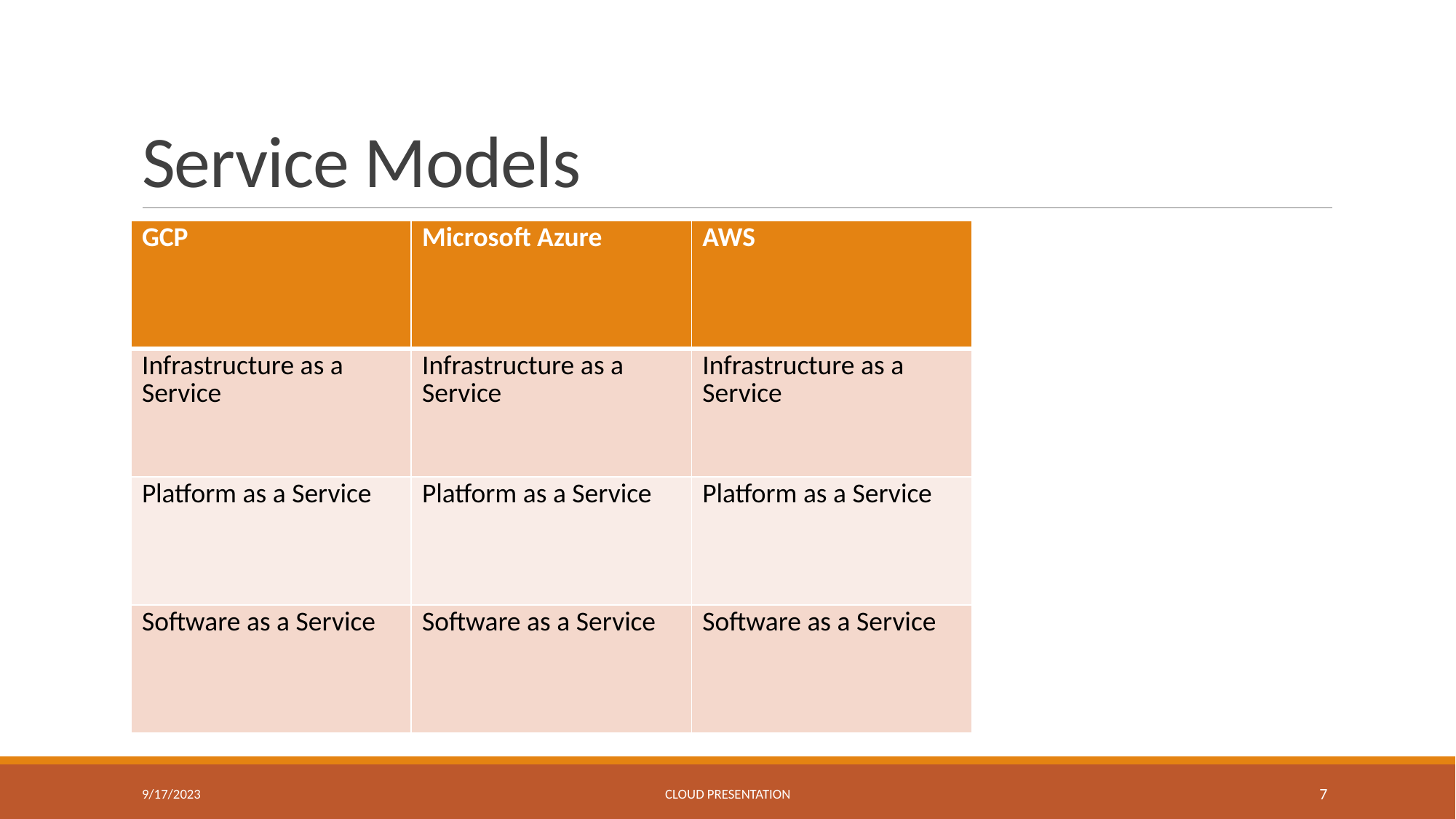

# Service Models
| GCP | Microsoft Azure | AWS |
| --- | --- | --- |
| Infrastructure as a Service | Infrastructure as a Service | Infrastructure as a Service |
| Platform as a Service | Platform as a Service | Platform as a Service |
| Software as a Service | Software as a Service | Software as a Service |
9/17/2023
Cloud Presentation
7